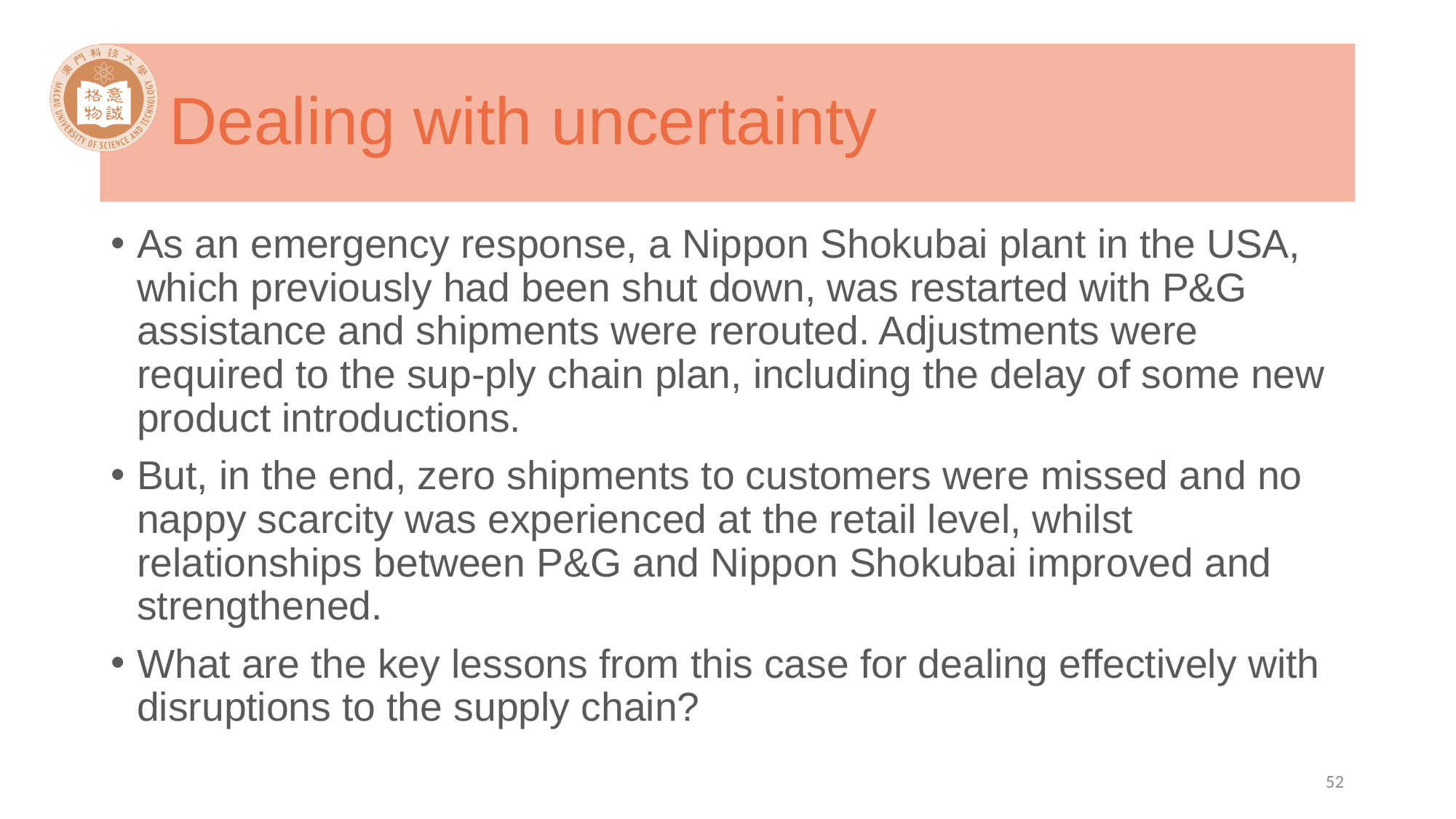

# Dealing with uncertainty
As an emergency response, a Nippon Shokubai plant in the USA, which previously had been shut down, was restarted with P&G assistance and shipments were rerouted. Adjustments were required to the sup-ply chain plan, including the delay of some new product introductions.
But, in the end, zero shipments to customers were missed and no nappy scarcity was experienced at the retail level, whilst relationships between P&G and Nippon Shokubai improved and strengthened.
What are the key lessons from this case for dealing effectively with disruptions to the supply chain?

52